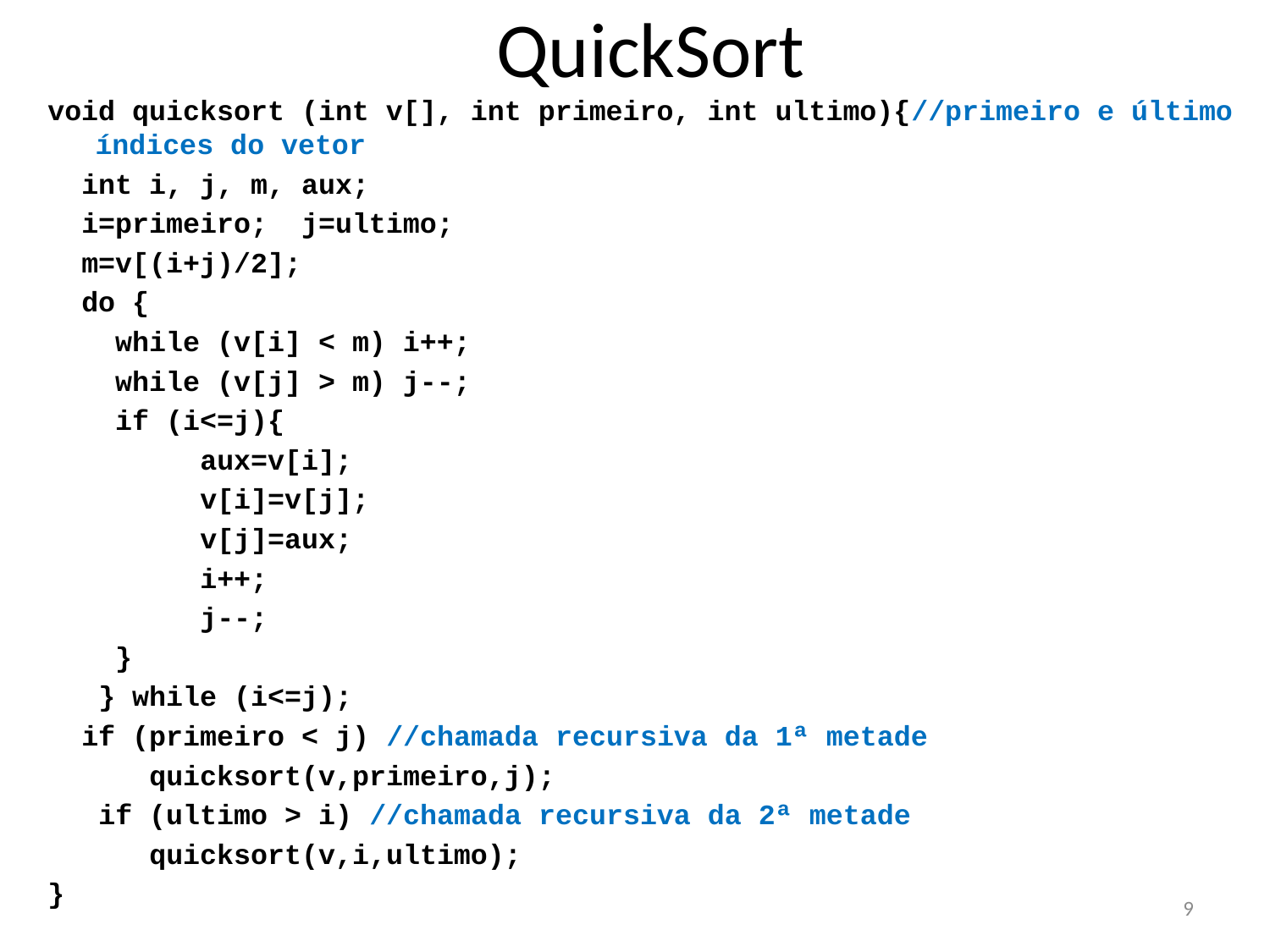

# QuickSort
void quicksort (int v[], int primeiro, int ultimo){//primeiro e último índices do vetor
  int i, j, m, aux;
  i=primeiro;  j=ultimo;
  m=v[(i+j)/2];
  do {
    while (v[i] < m) i++;
    while (v[j] > m) j--;
    if (i<=j){
         aux=v[i];
         v[i]=v[j];
         v[j]=aux;
         i++;
         j--;
    }
   } while (i<=j);
  if (primeiro < j) //chamada recursiva da 1ª metade
      quicksort(v,primeiro,j);
   if (ultimo > i) //chamada recursiva da 2ª metade
      quicksort(v,i,ultimo);
}
9